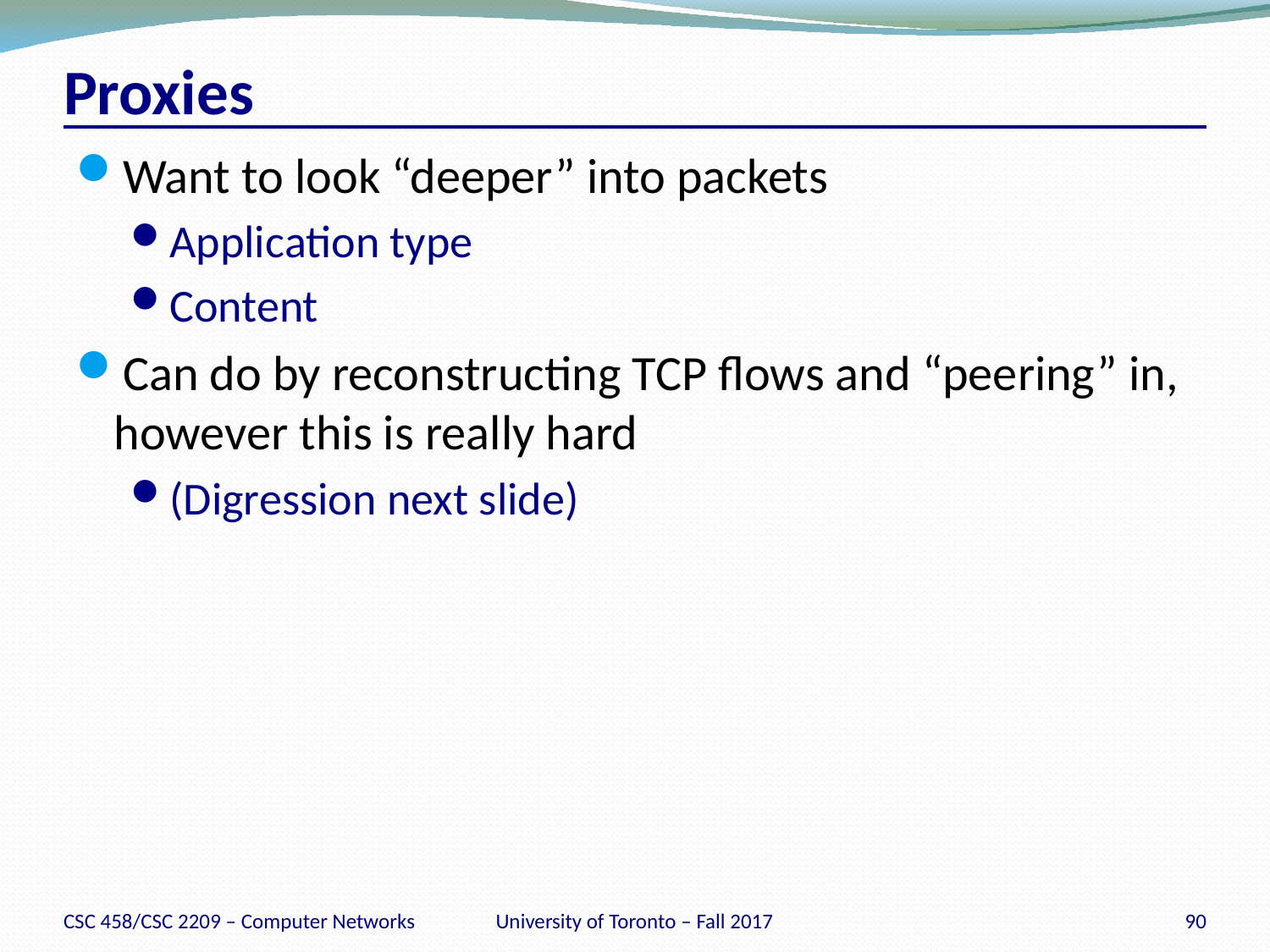

# Proxies
Want to look “deeper” into packets
Application type
Content
Can do by reconstructing TCP flows and “peering” in, however this is really hard
(Digression next slide)

CSC 458/CSC 2209 – Computer Networks
University of Toronto – Fall 2017
90